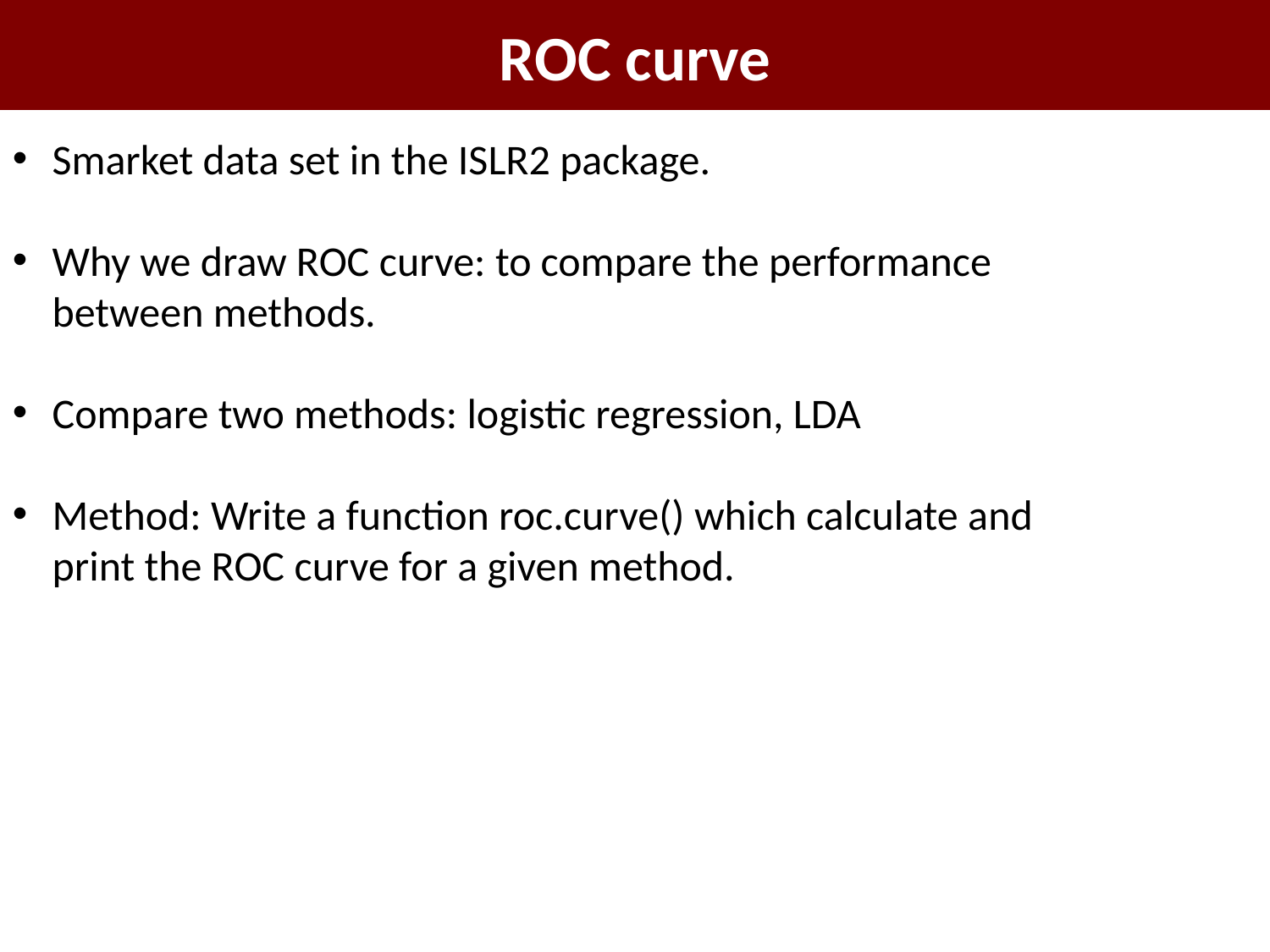

# ROC curve
Smarket data set in the ISLR2 package.

Why we draw ROC curve: to compare the performance between methods.

Compare two methods: logistic regression, LDA

Method: Write a function roc.curve() which calculate and print the ROC curve for a given method.